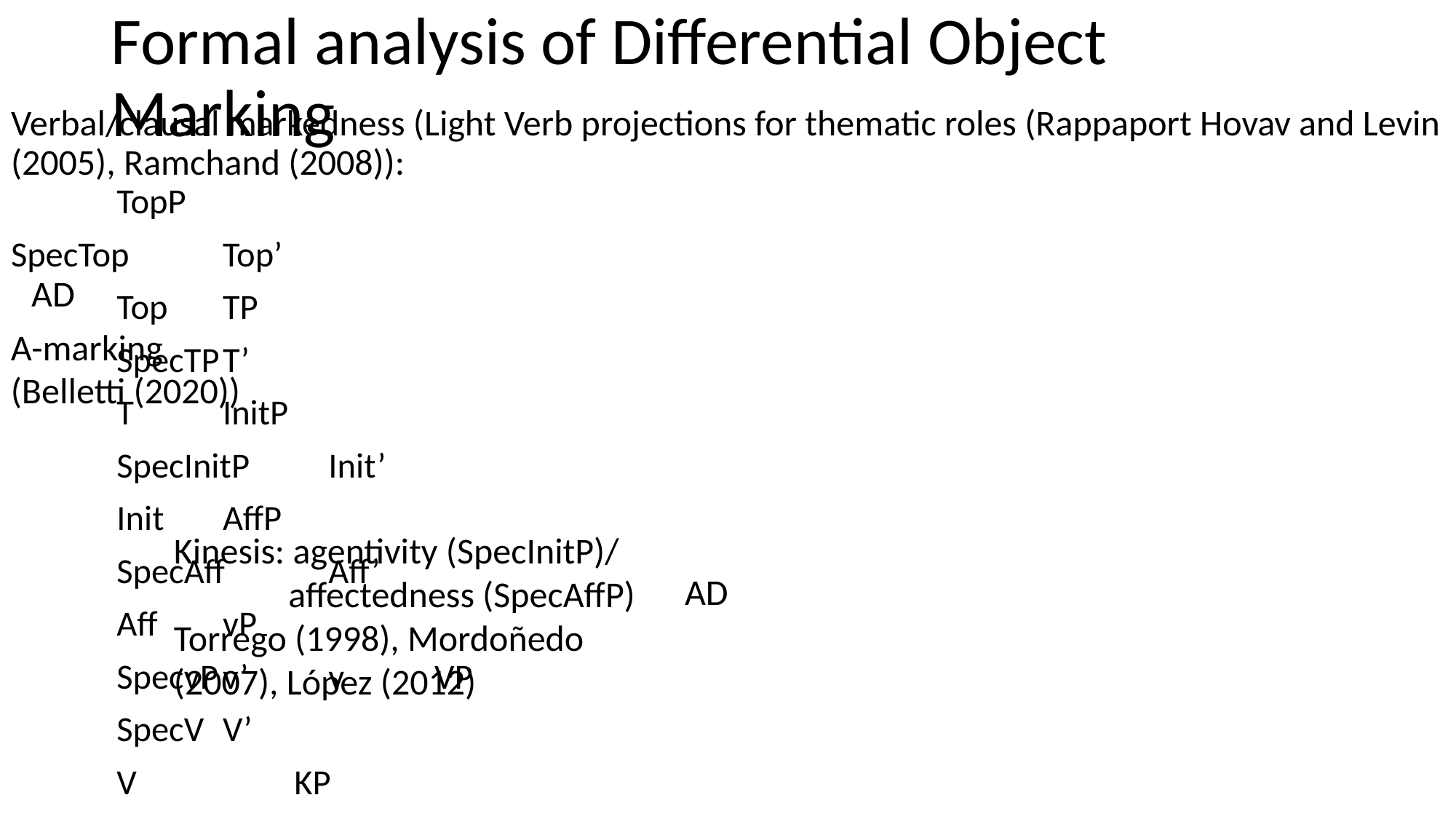

# Formal analysis of Differential Object Marking
Verbal/clausal markedness (Light Verb projections for thematic roles (Rappaport Hovav and Levin (2005), Ramchand (2008)):
	TopP
SpecTop	Top’
	Top		TP
		SpecTP	T’
			T		InitP
				SpecInitP	Init’
					Init		AffP
						SpecAff	Aff’
							Aff		vP
								SpecvP		v’												v		VP
										SpecV		V’
											V	         KP
AD
A-marking (Belletti (2020))
Kinesis: agentivity (SpecInitP)/
              affectedness (SpecAffP)
Torrego (1998), Mordoñedo (2007), López (2012)
AD